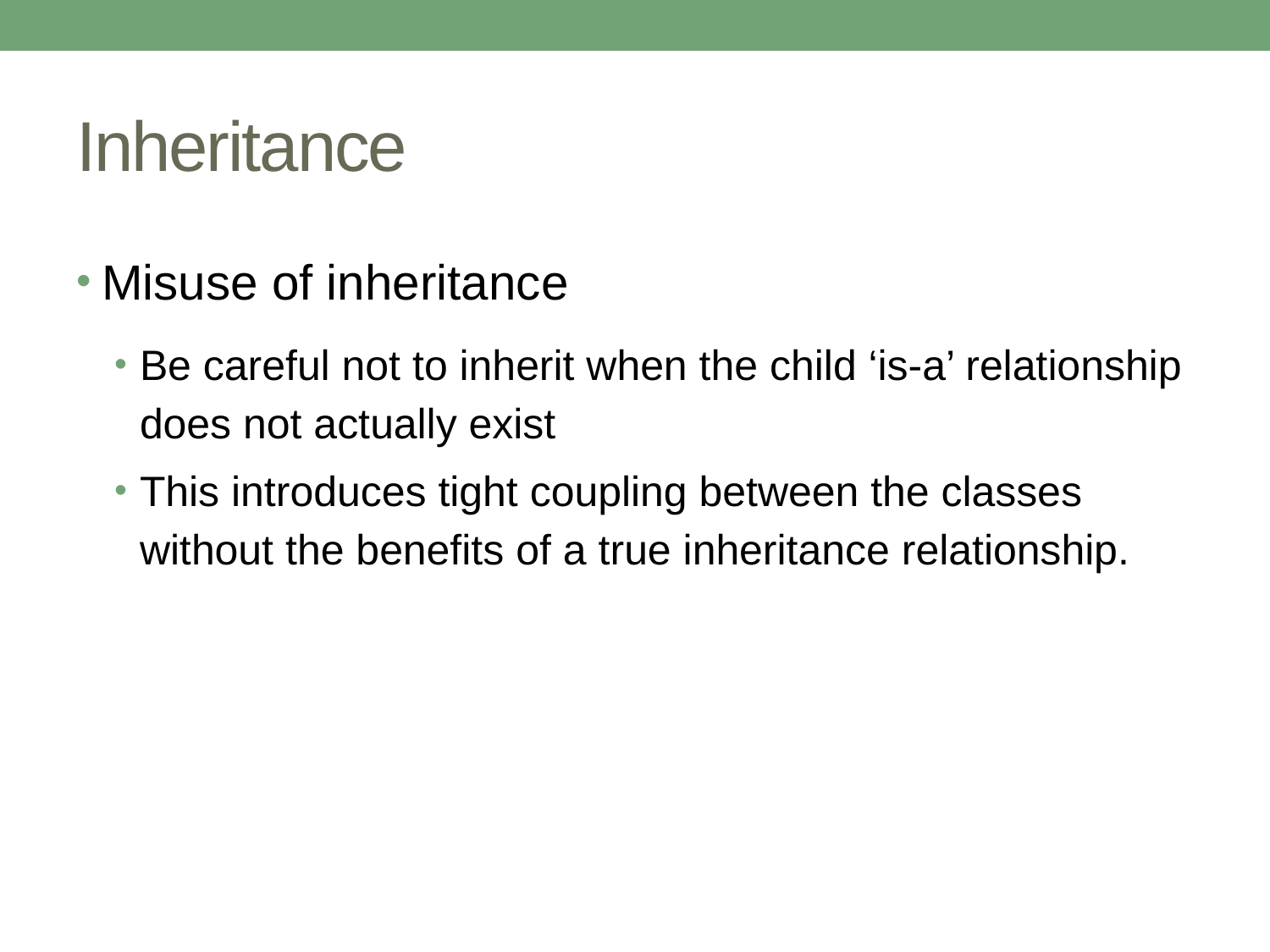

# Inheritance
Misuse of inheritance
Be careful not to inherit when the child ‘is-a’ relationship does not actually exist
This introduces tight coupling between the classes without the benefits of a true inheritance relationship.